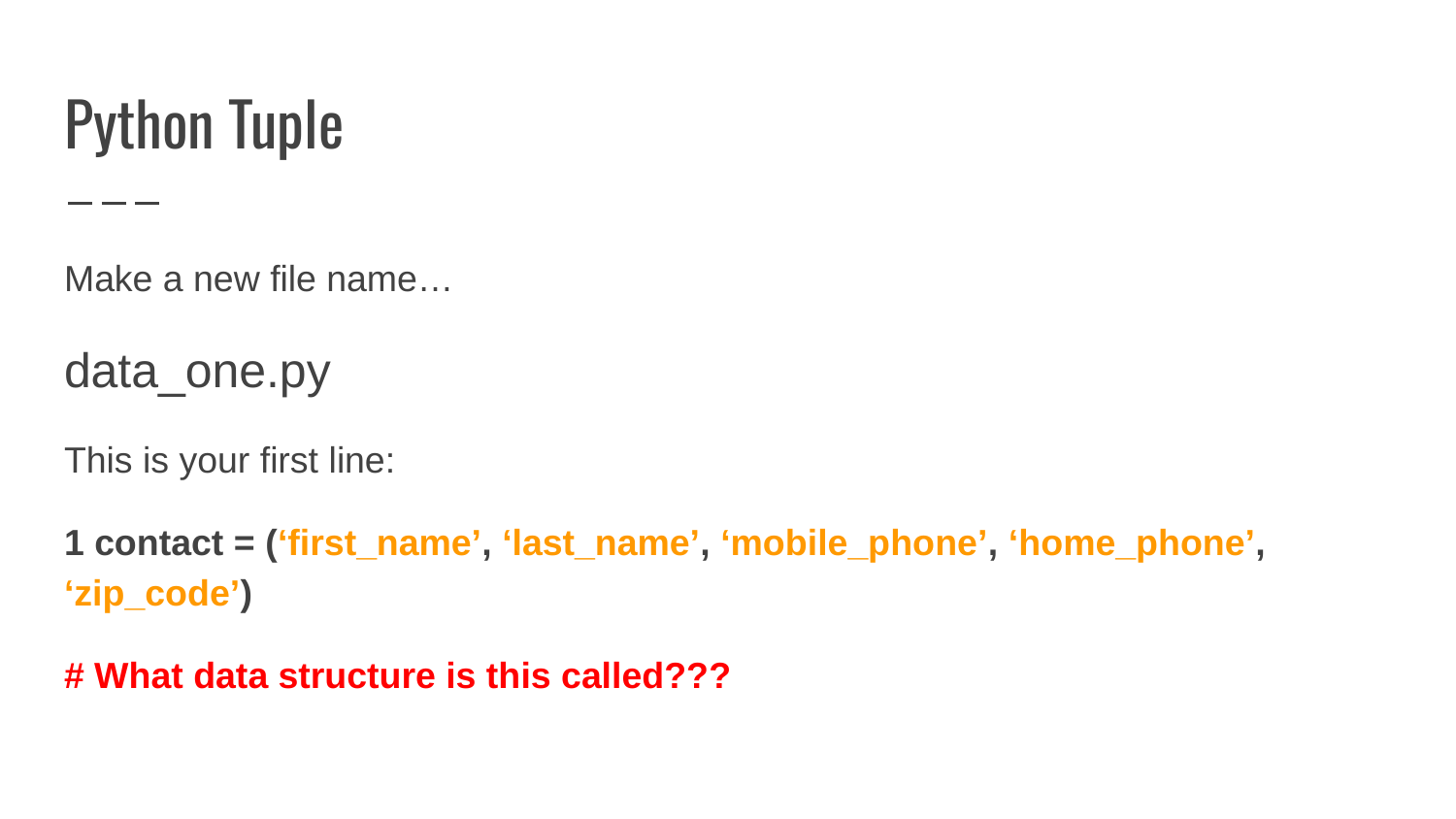

# Python Tuple
Make a new file name…
data_one.py
This is your first line:
1 contact = (‘first_name’, ‘last_name’, ‘mobile_phone’, ‘home_phone’, ‘zip_code’)
# What data structure is this called???